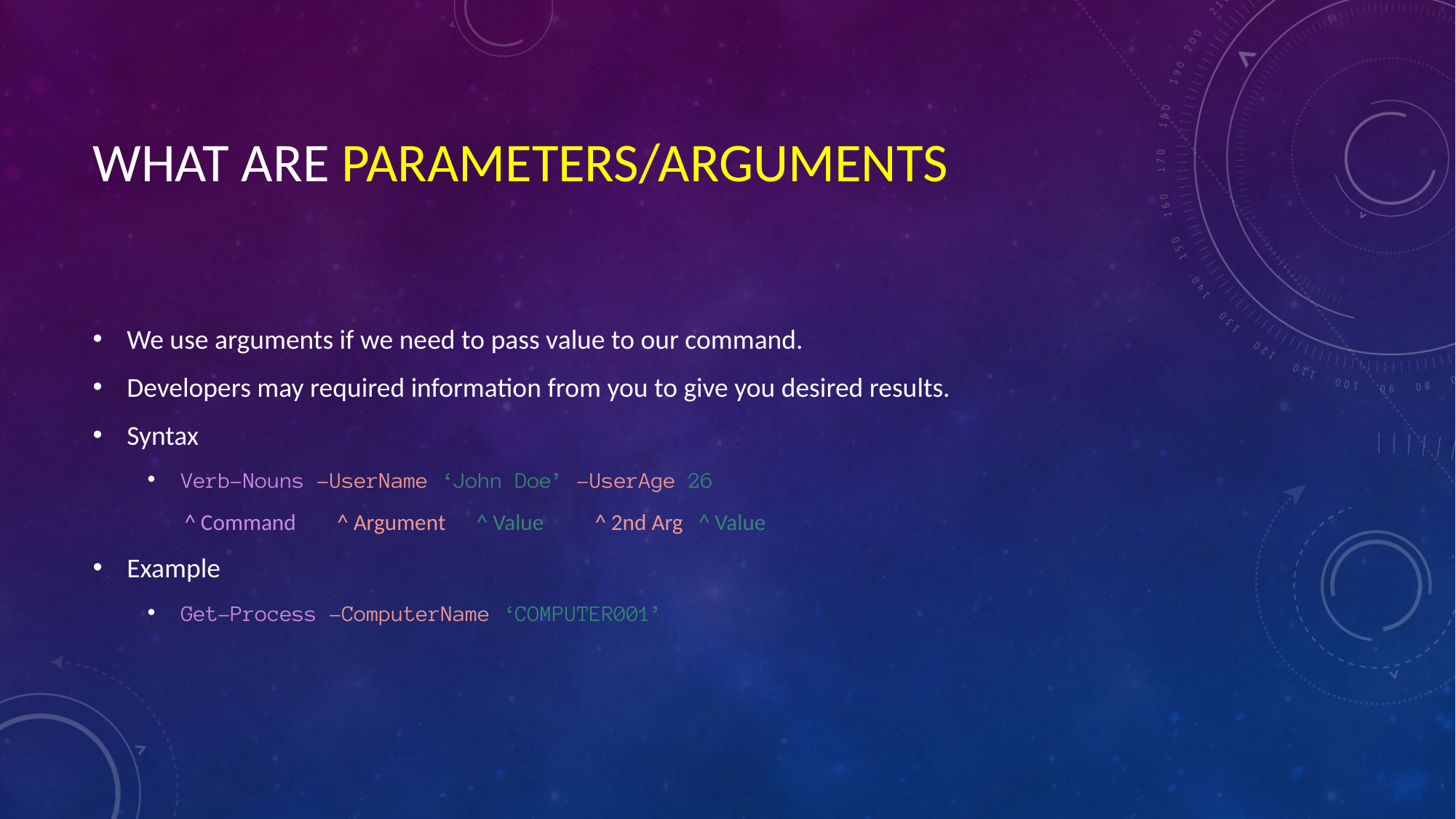

# What are parameters/Arguments
We use arguments if we need to pass value to our command.
Developers may required information from you to give you desired results.
Syntax
Verb-Nouns -UserName ‘John Doe’ –UserAge 26
   ^ Command        ^ Argument      ^ Value          ^ 2nd Arg   ^ Value
Example
Get-Process –ComputerName ‘COMPUTER001’